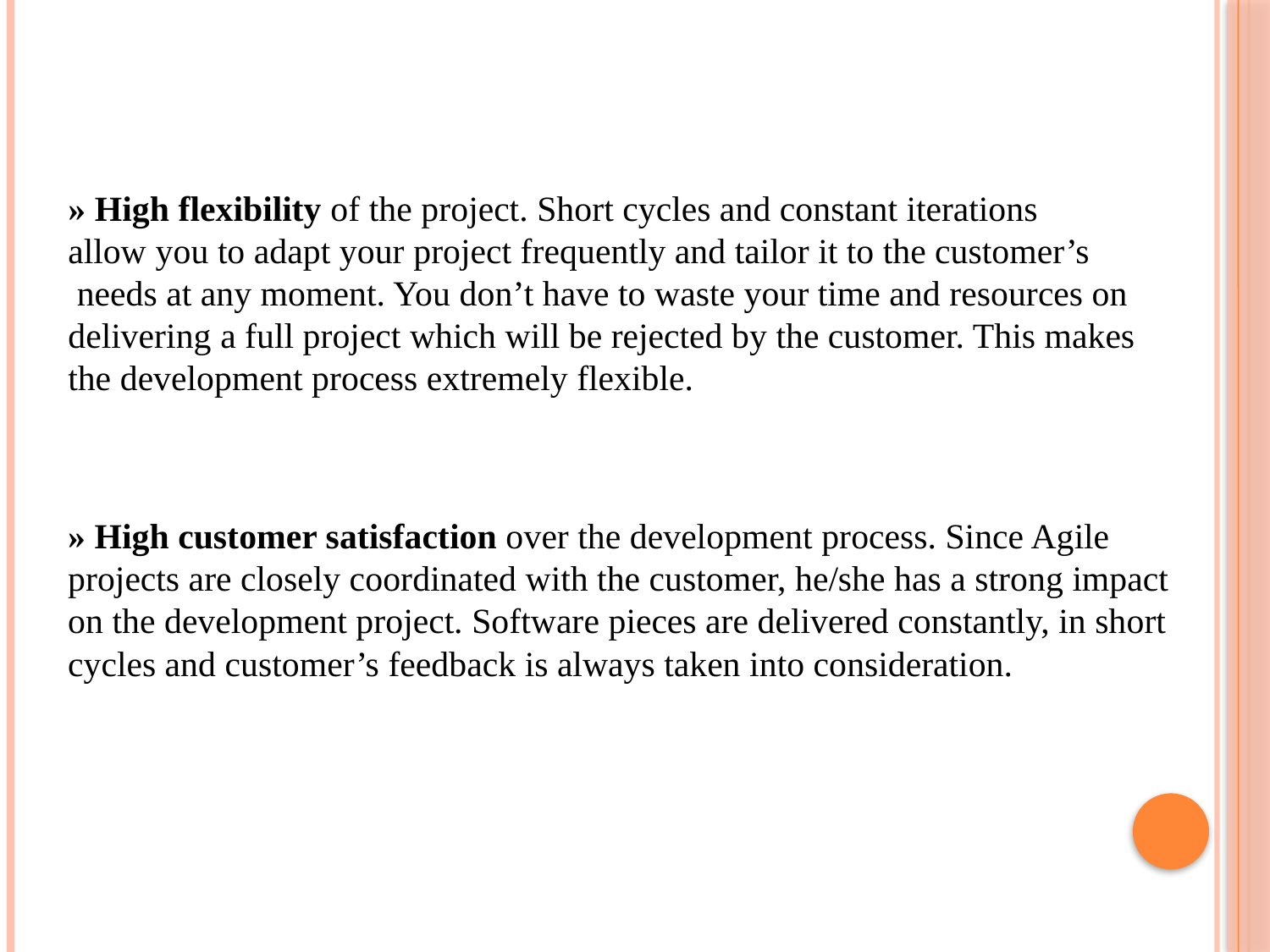

» High flexibility of the project. Short cycles and constant iterations
allow you to adapt your project frequently and tailor it to the customer’s
 needs at any moment. You don’t have to waste your time and resources on
delivering a full project which will be rejected by the customer. This makes
the development process extremely flexible.

» High customer satisfaction over the development process. Since Agile
projects are closely coordinated with the customer, he/she has a strong impact
on the development project. Software pieces are delivered constantly, in short
cycles and customer’s feedback is always taken into consideration.